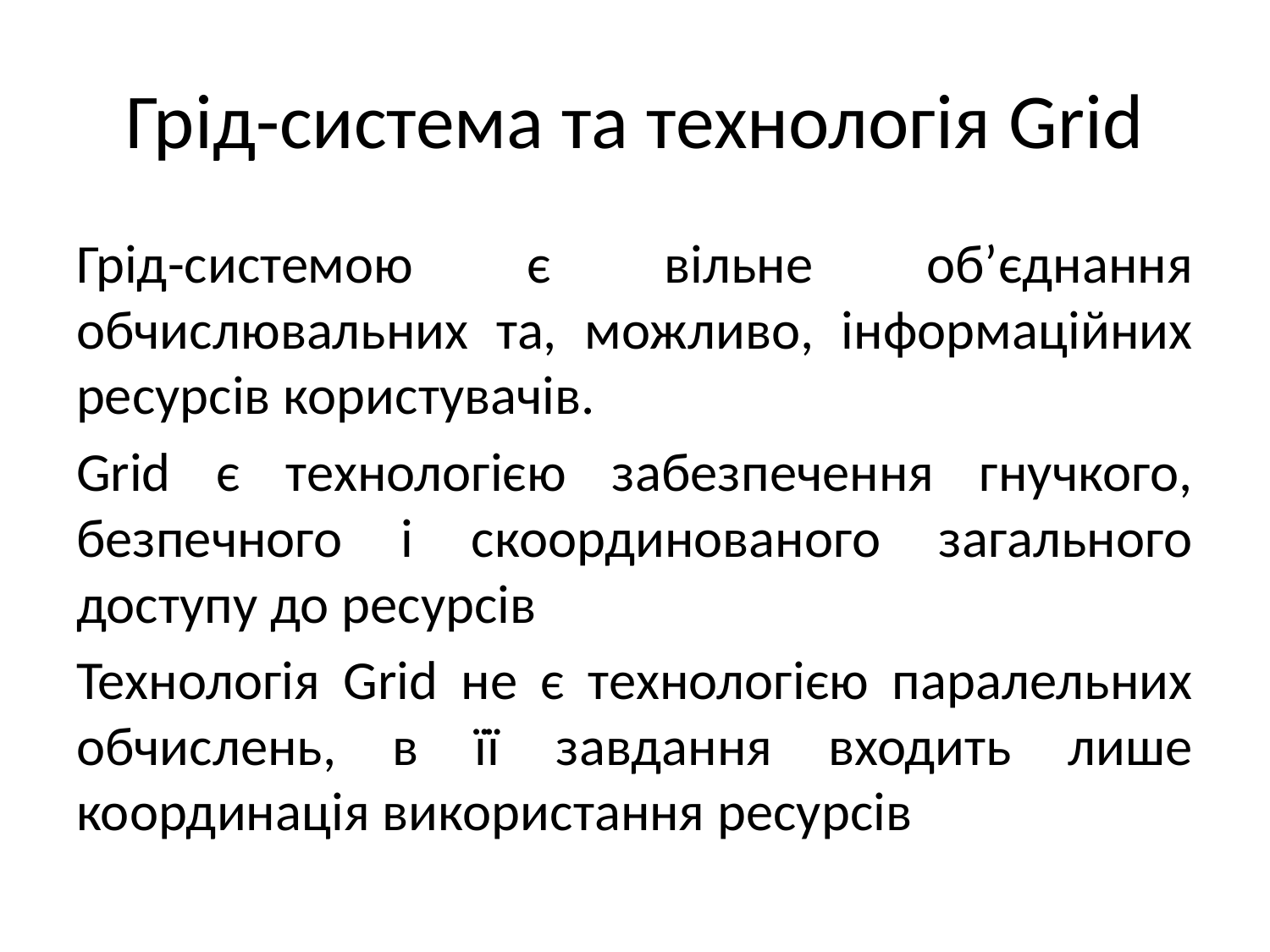

# Грід-система та технологія Grid
Грід-системою є вільне об’єднання обчислювальних та, можливо, інформаційних ресурсів користувачів.
Grid є технологією забезпечення гнучкого, безпечного і скоординованого загального доступу до ресурсів
Технологія Grid не є технологією паралельних обчислень, в її завдання входить лише координація використання ресурсів